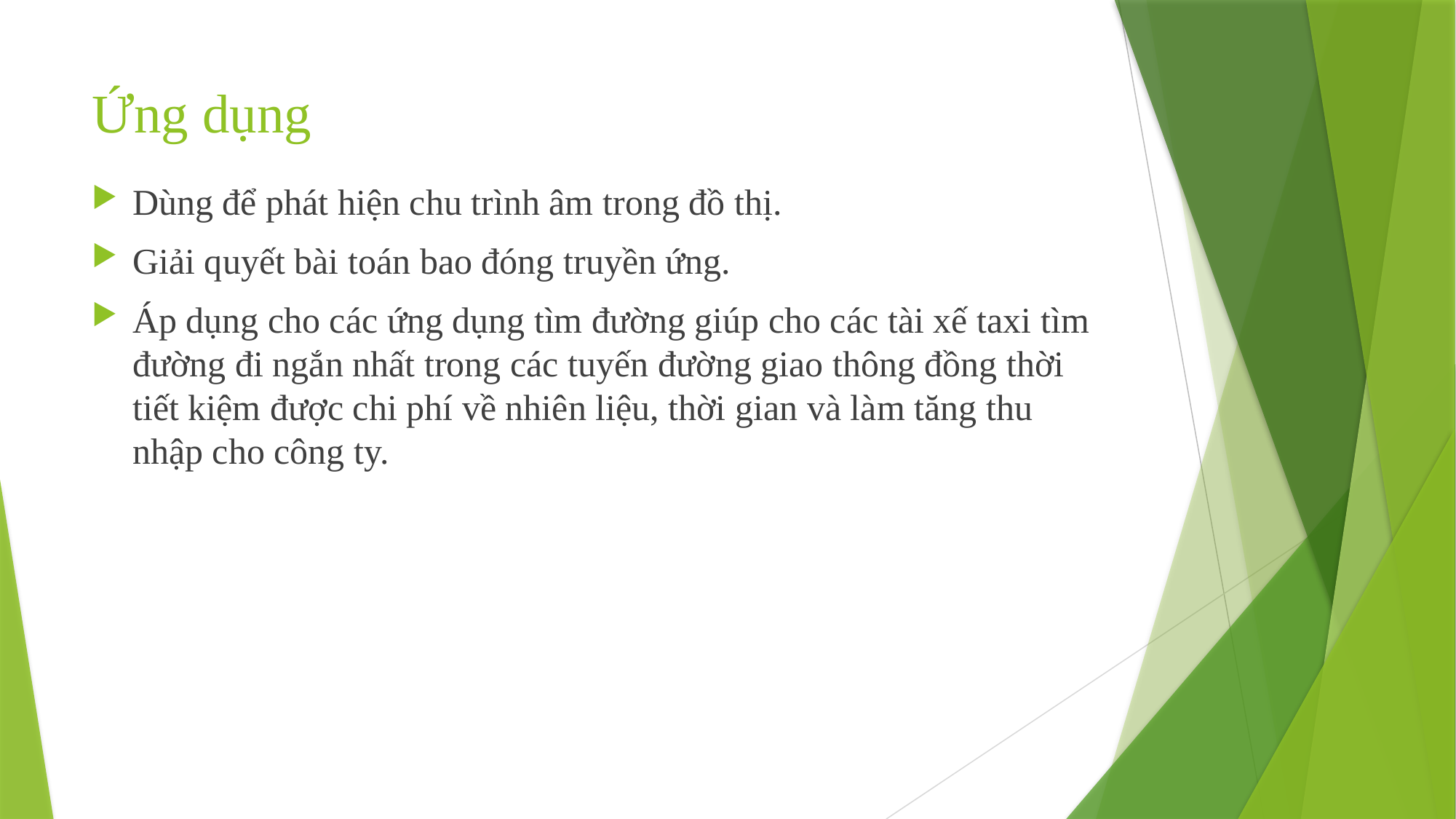

# Ứng dụng
Dùng để phát hiện chu trình âm trong đồ thị.
Giải quyết bài toán bao đóng truyền ứng.
Áp dụng cho các ứng dụng tìm đường giúp cho các tài xế taxi tìm đường đi ngắn nhất trong các tuyến đường giao thông đồng thời tiết kiệm được chi phí về nhiên liệu, thời gian và làm tăng thu nhập cho công ty.